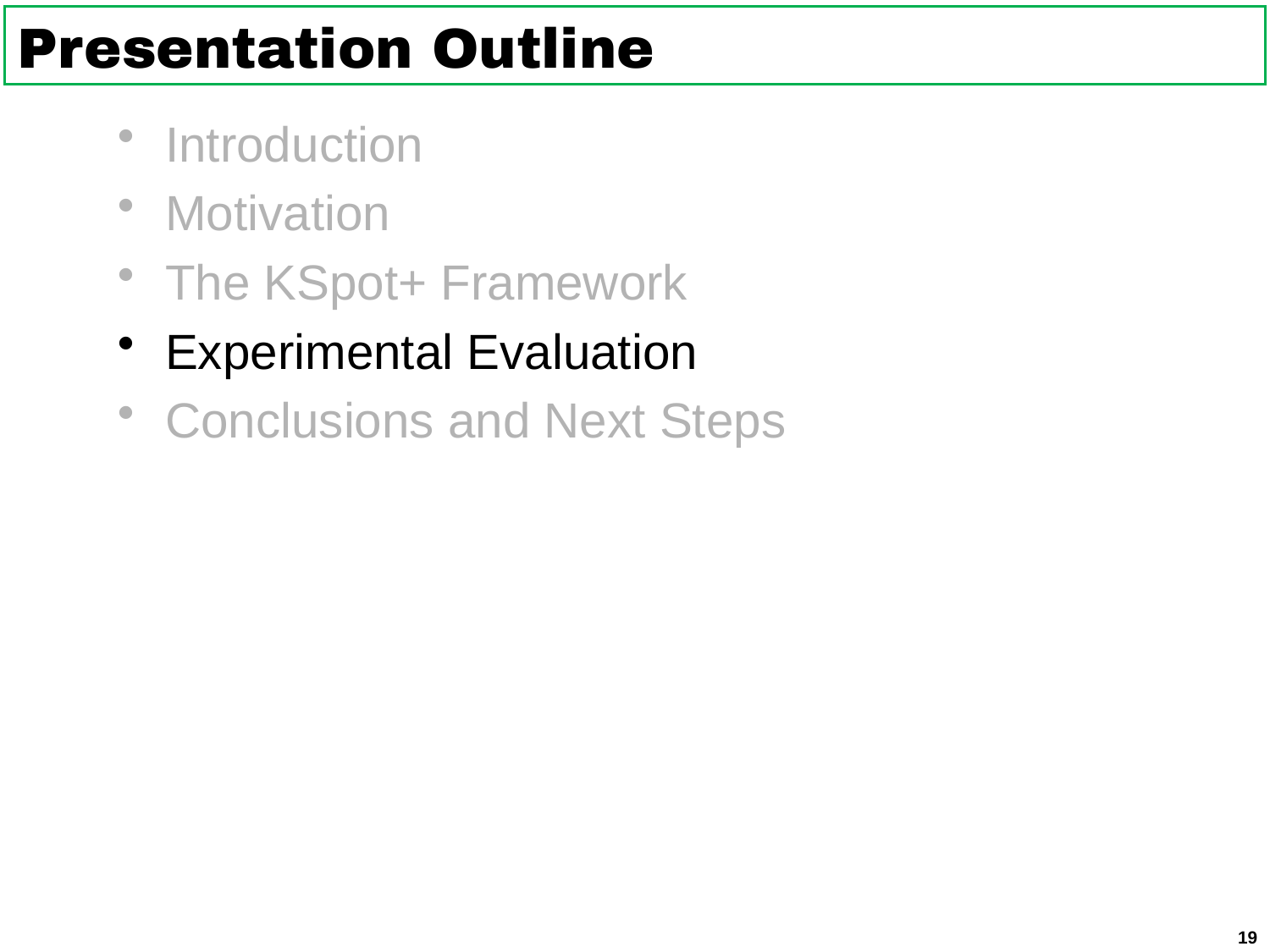

# Presentation Outline
Introduction
Motivation
The KSpot+ Framework
Experimental Evaluation
Conclusions and Next Steps
19